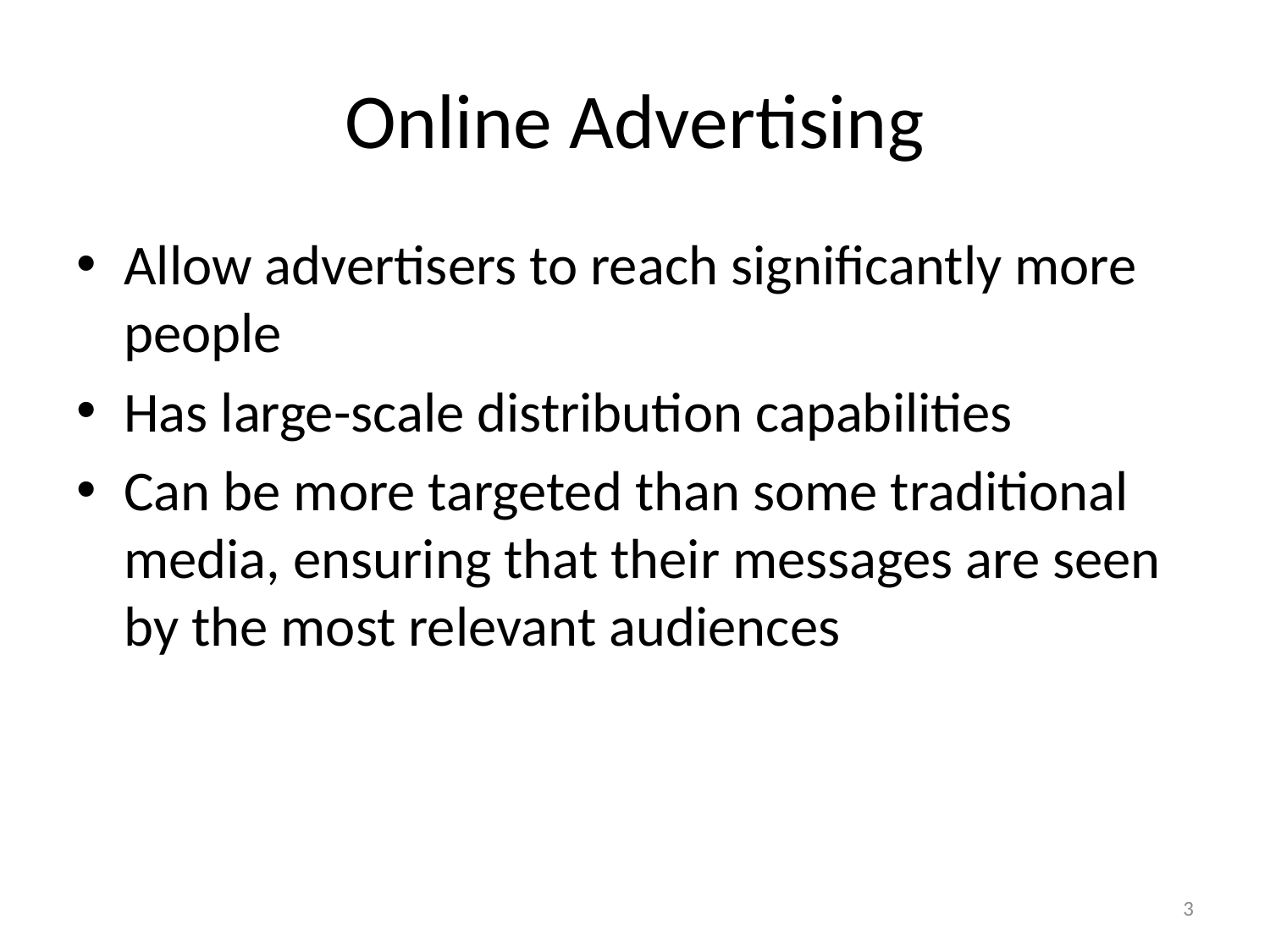

# Online Advertising
Allow advertisers to reach significantly more people
Has large-scale distribution capabilities
Can be more targeted than some traditional media, ensuring that their messages are seen by the most relevant audiences
3